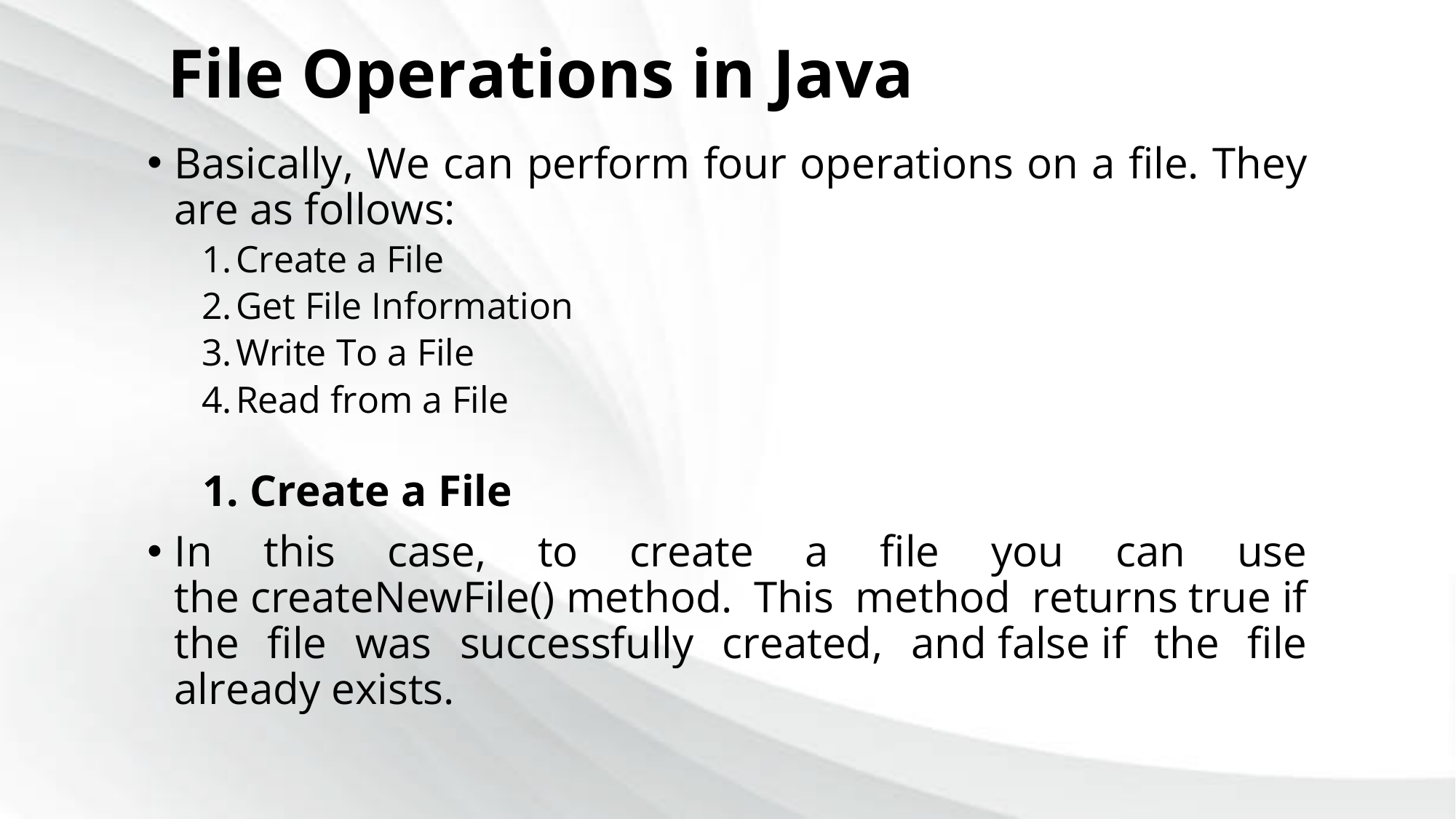

# File Operations in Java
Basically, We can perform four operations on a file. They are as follows:
Create a File
Get File Information
Write To a File
Read from a File
     1. Create a File
In this case, to create a file you can use the createNewFile() method. This method returns true if the file was successfully created, and false if the file already exists.